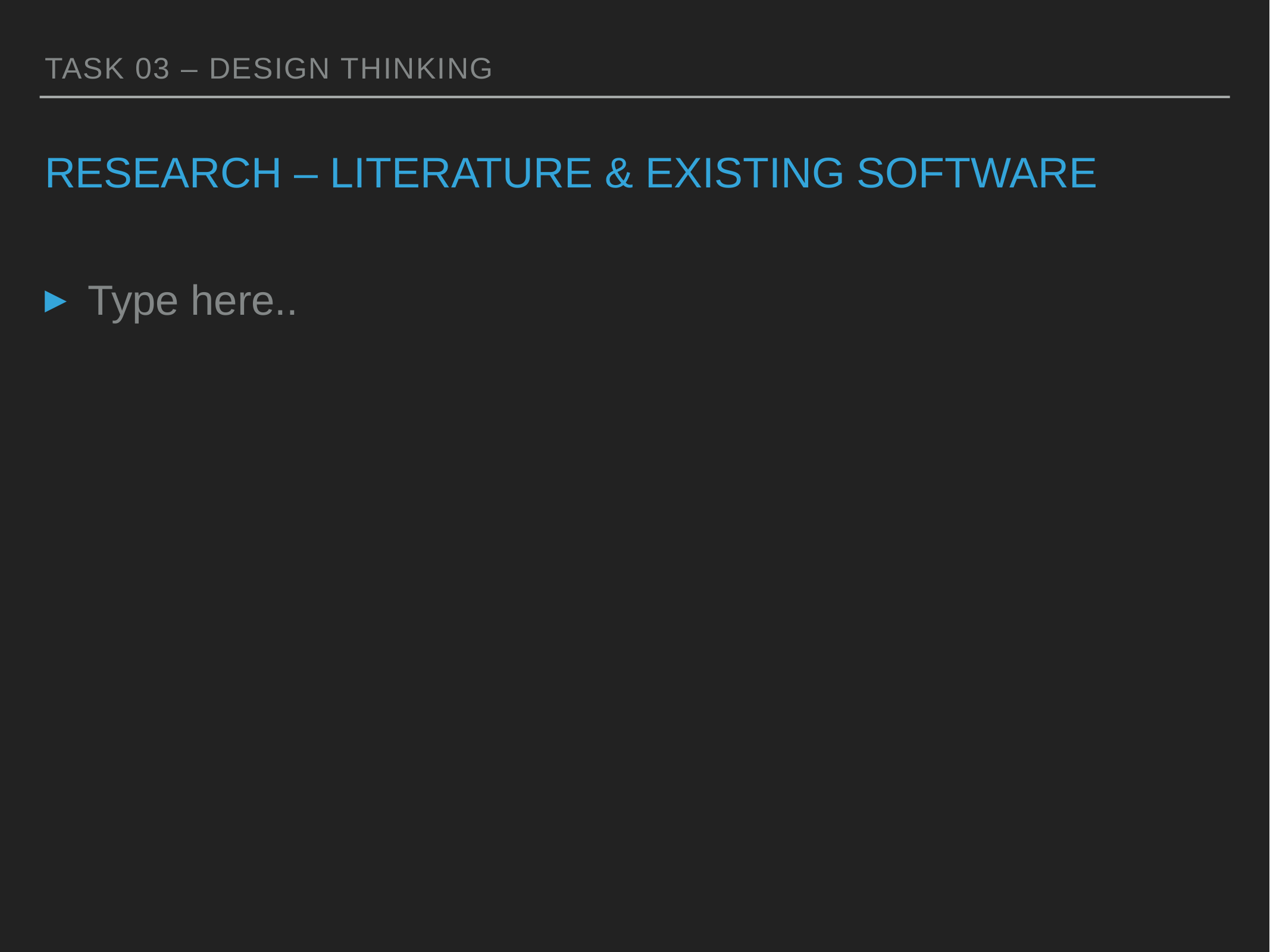

TASK 03 – Design Thinking
# Research – Literature & Existing Software
Type here..